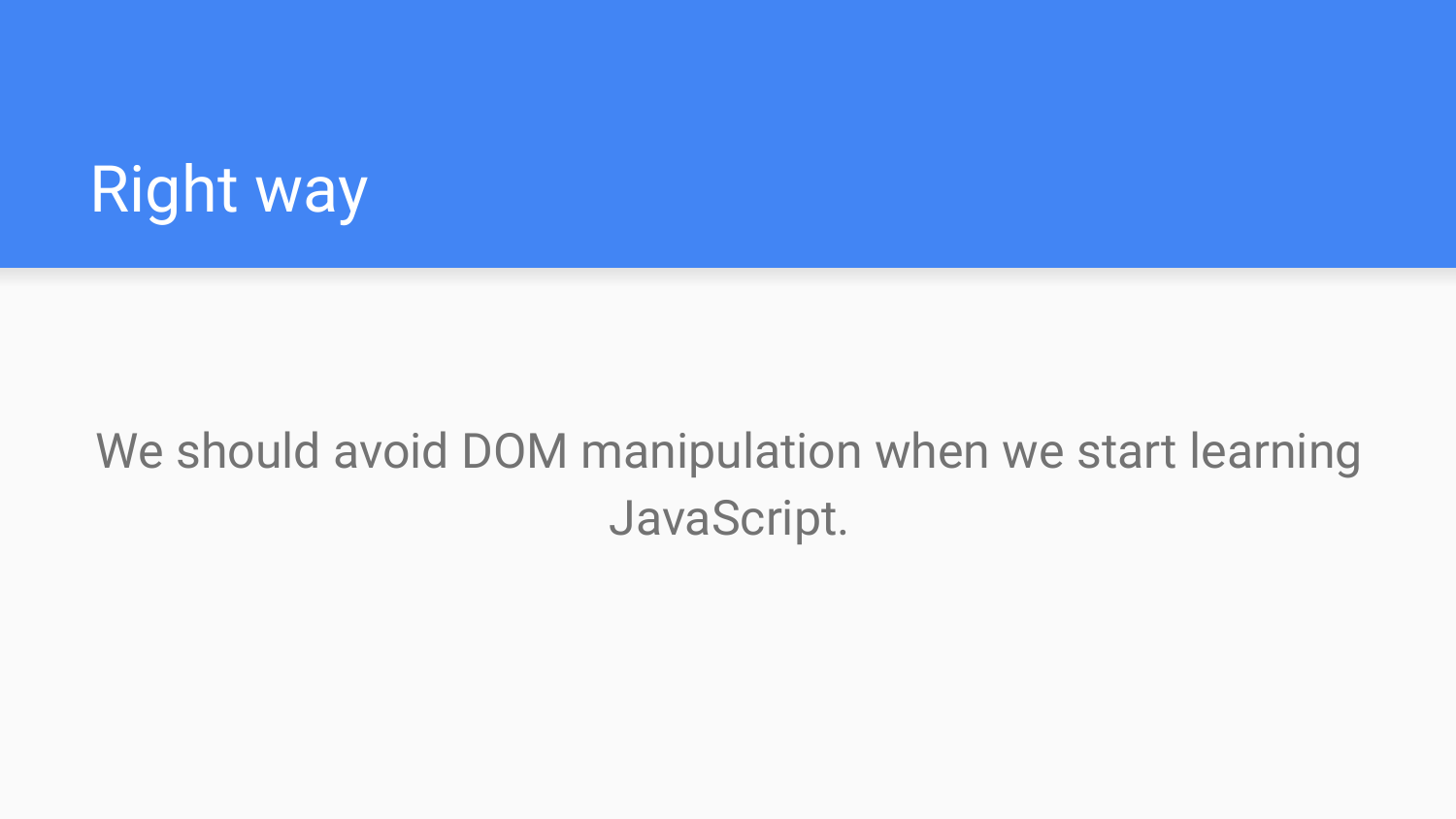

# Right way

We should avoid DOM manipulation when we start learning JavaScript.